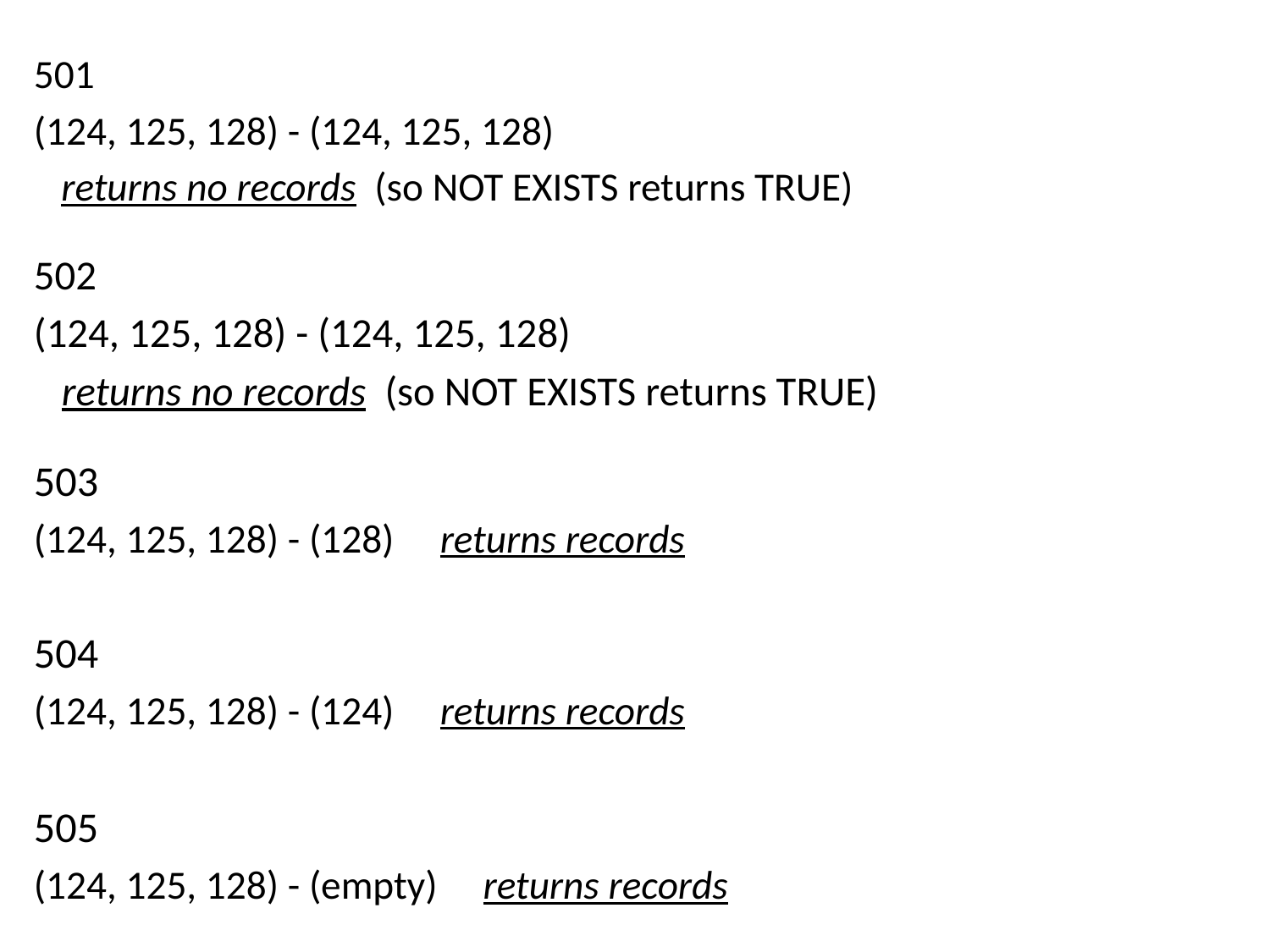

501
(124, 125, 128) - (124, 125, 128)
   returns no records  (so NOT EXISTS returns TRUE)

502
(124, 125, 128) - (124, 125, 128)
   returns no records  (so NOT EXISTS returns TRUE)

503
(124, 125, 128) - (128)     returns records

504
(124, 125, 128) - (124)     returns records

505
(124, 125, 128) - (empty)     returns records